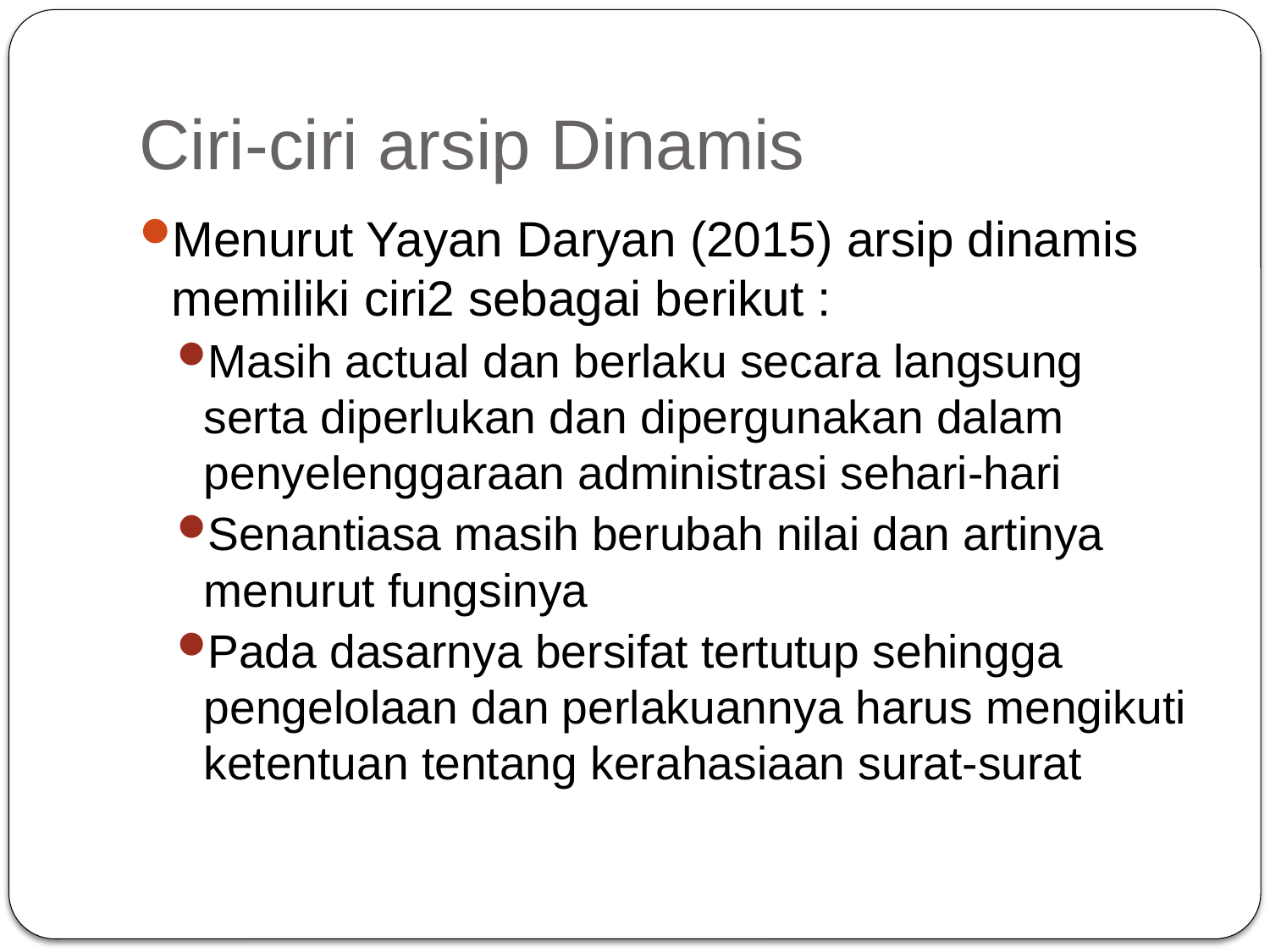

# Ciri-ciri arsip Dinamis
Menurut Yayan Daryan (2015) arsip dinamis memiliki ciri2 sebagai berikut :
Masih actual dan berlaku secara langsung serta diperlukan dan dipergunakan dalam penyelenggaraan administrasi sehari-hari
Senantiasa masih berubah nilai dan artinya menurut fungsinya
Pada dasarnya bersifat tertutup sehingga pengelolaan dan perlakuannya harus mengikuti ketentuan tentang kerahasiaan surat-surat